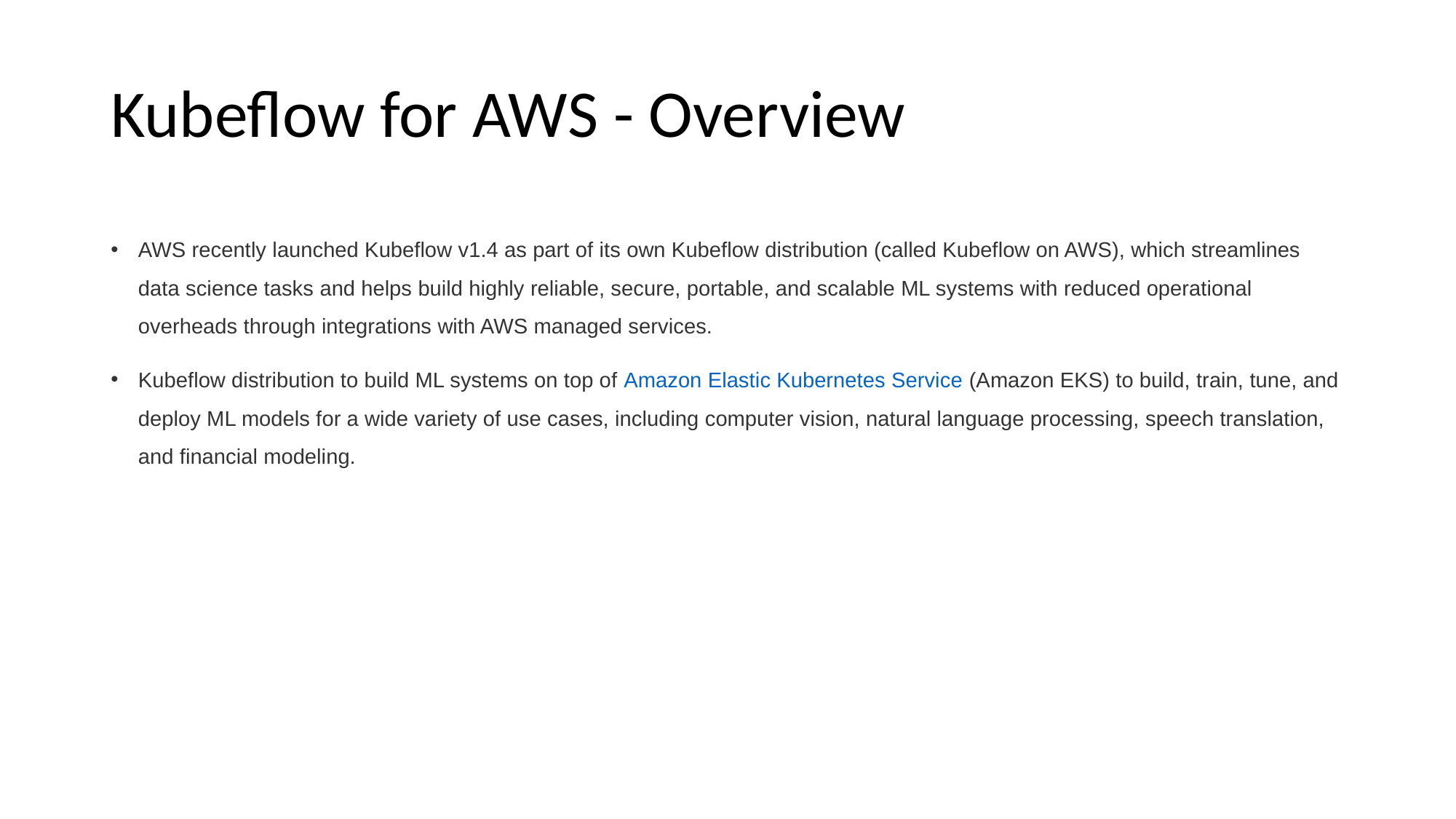

# Kubeflow for AWS - Overview
AWS recently launched Kubeflow v1.4 as part of its own Kubeflow distribution (called Kubeflow on AWS), which streamlines data science tasks and helps build highly reliable, secure, portable, and scalable ML systems with reduced operational overheads through integrations with AWS managed services.
Kubeflow distribution to build ML systems on top of Amazon Elastic Kubernetes Service (Amazon EKS) to build, train, tune, and deploy ML models for a wide variety of use cases, including computer vision, natural language processing, speech translation, and financial modeling.